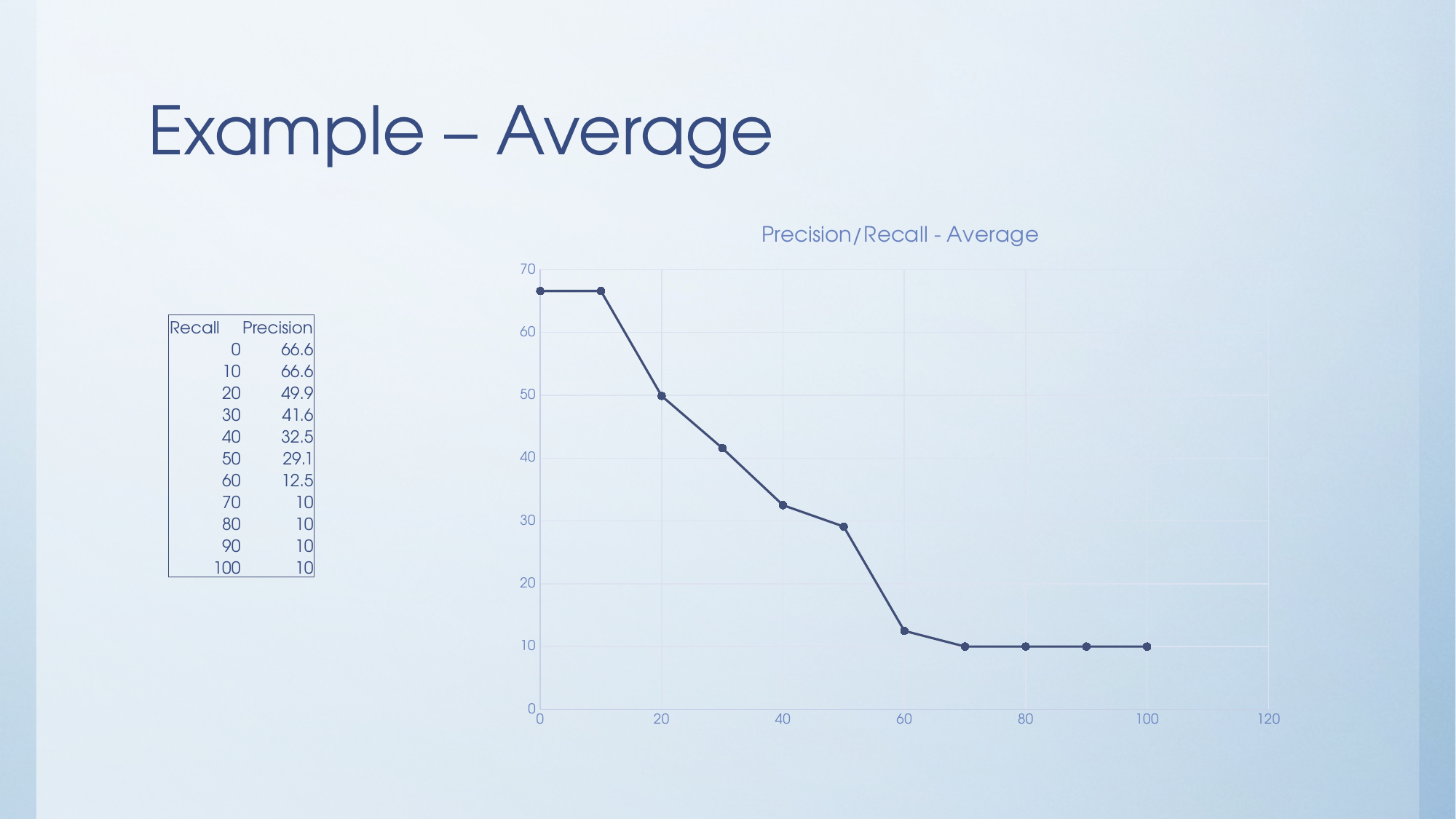

# Example – Average

### Chart: Precision/Recall - Average

| Category |  |
|---|---|
| Recall | Precision |
| --- | --- |
| 0 | 66.6 |
| 10 | 66.6 |
| 20 | 49.9 |
| 30 | 41.6 |
| 40 | 32.5 |
| 50 | 29.1 |
| 60 | 12.5 |
| 70 | 10 |
| 80 | 10 |
| 90 | 10 |
| 100 | 10 |